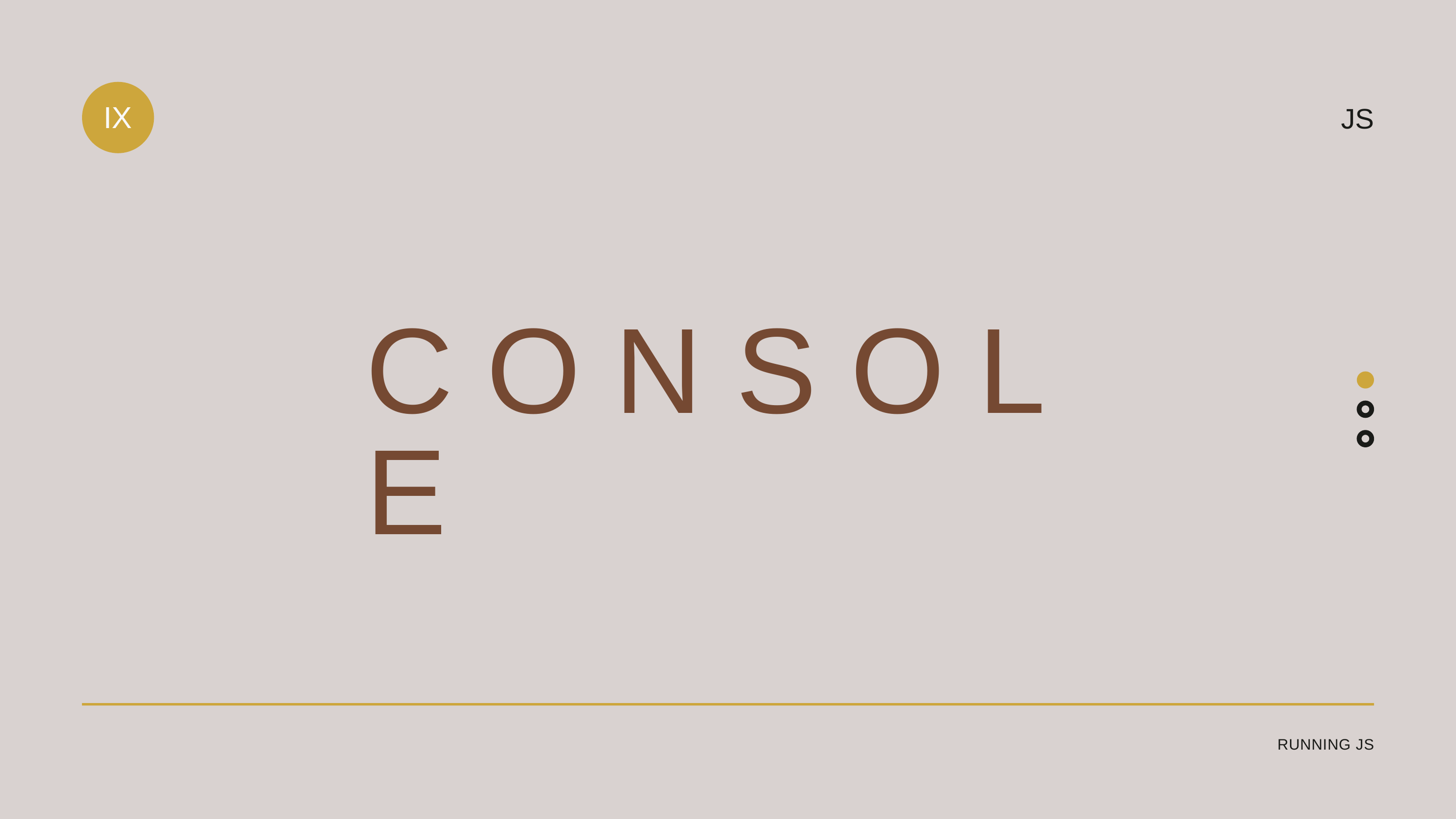

IX
JS
C O N S O L E

RUNNING JS